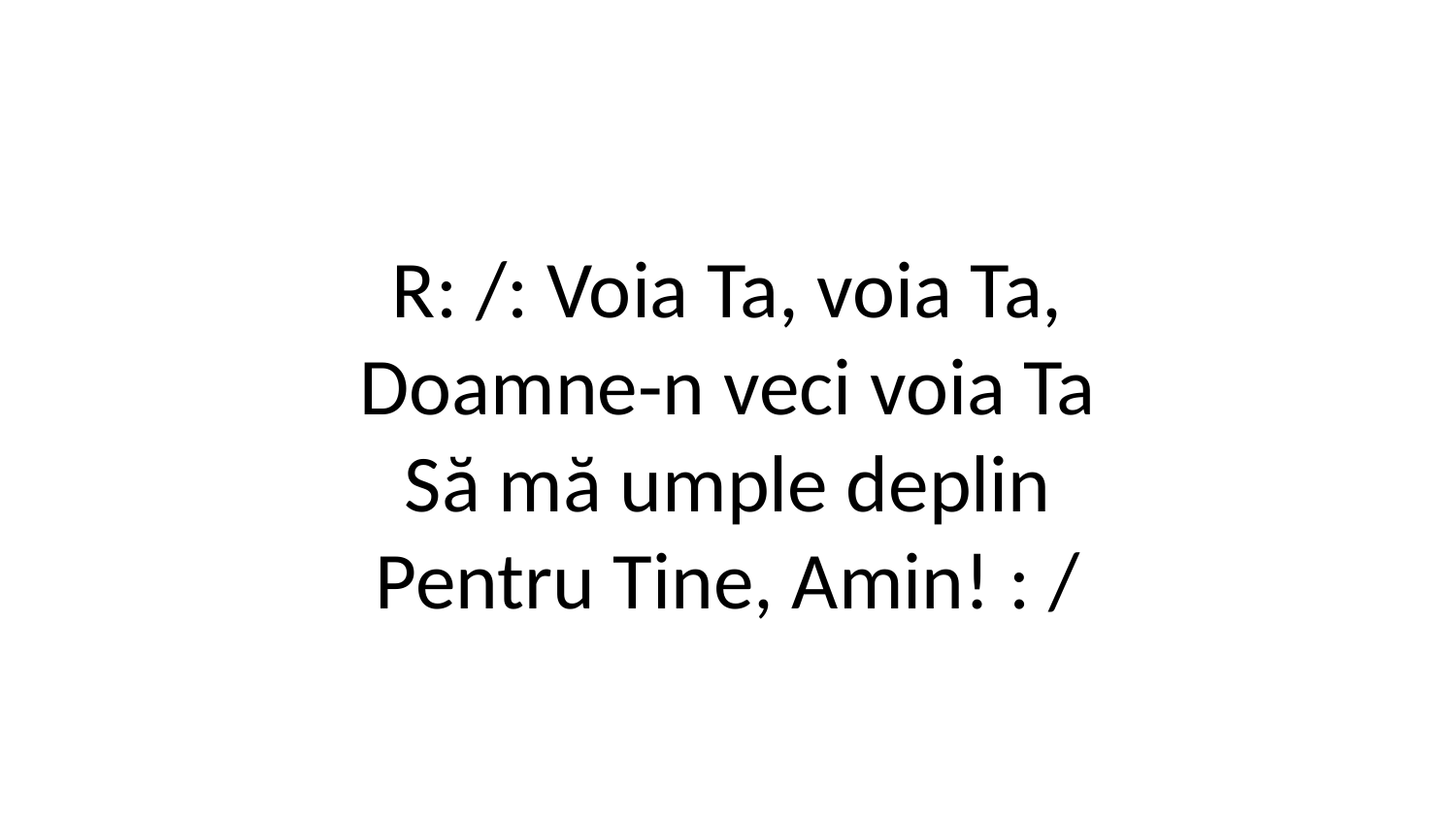

R: /: Voia Ta, voia Ta,
Doamne-n veci voia Ta
Să mă umple deplin
Pentru Tine, Amin! : /